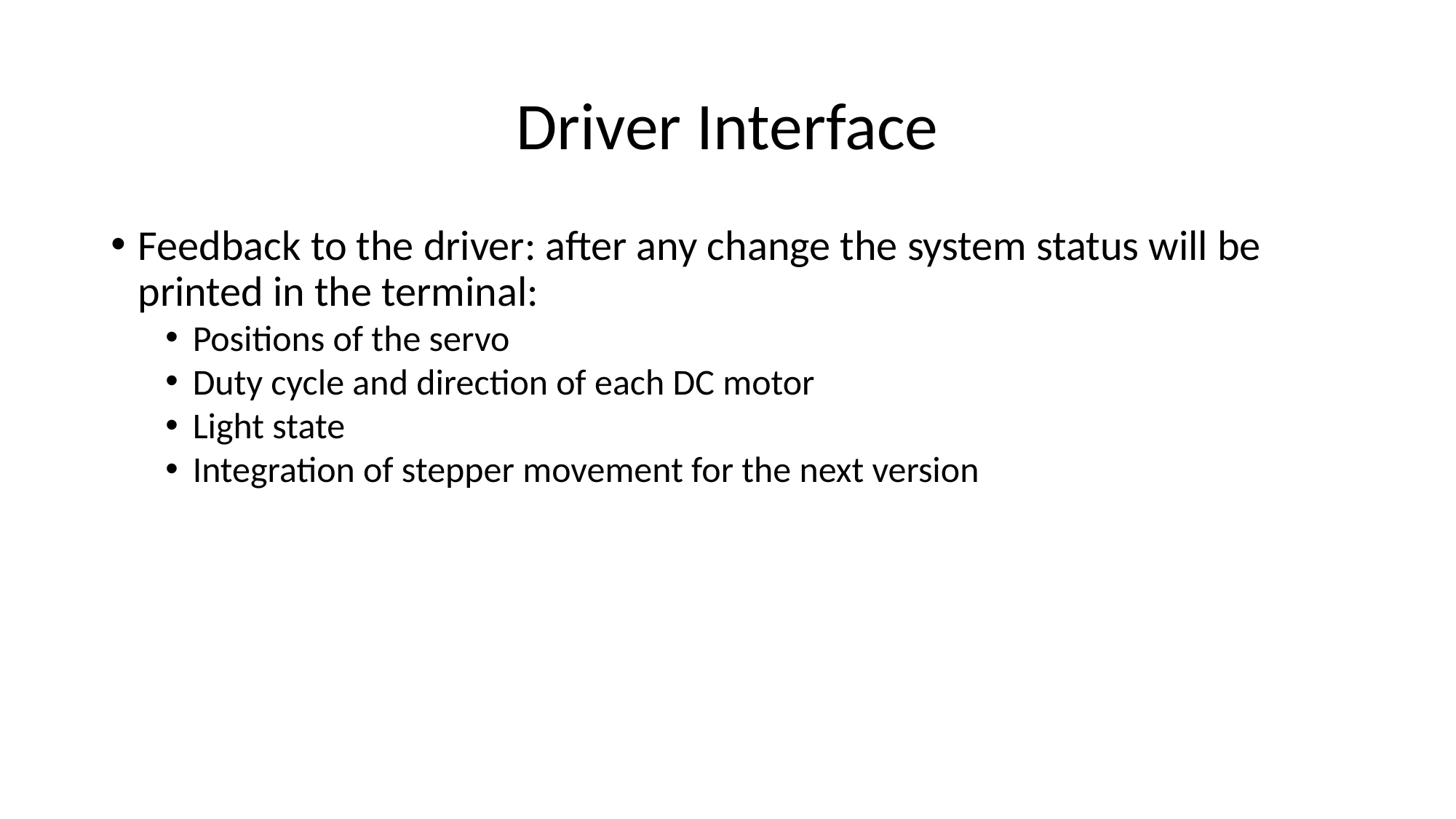

Driver Interface
Feedback to the driver: after any change the system status will be printed in the terminal:
Positions of the servo
Duty cycle and direction of each DC motor
Light state
Integration of stepper movement for the next version